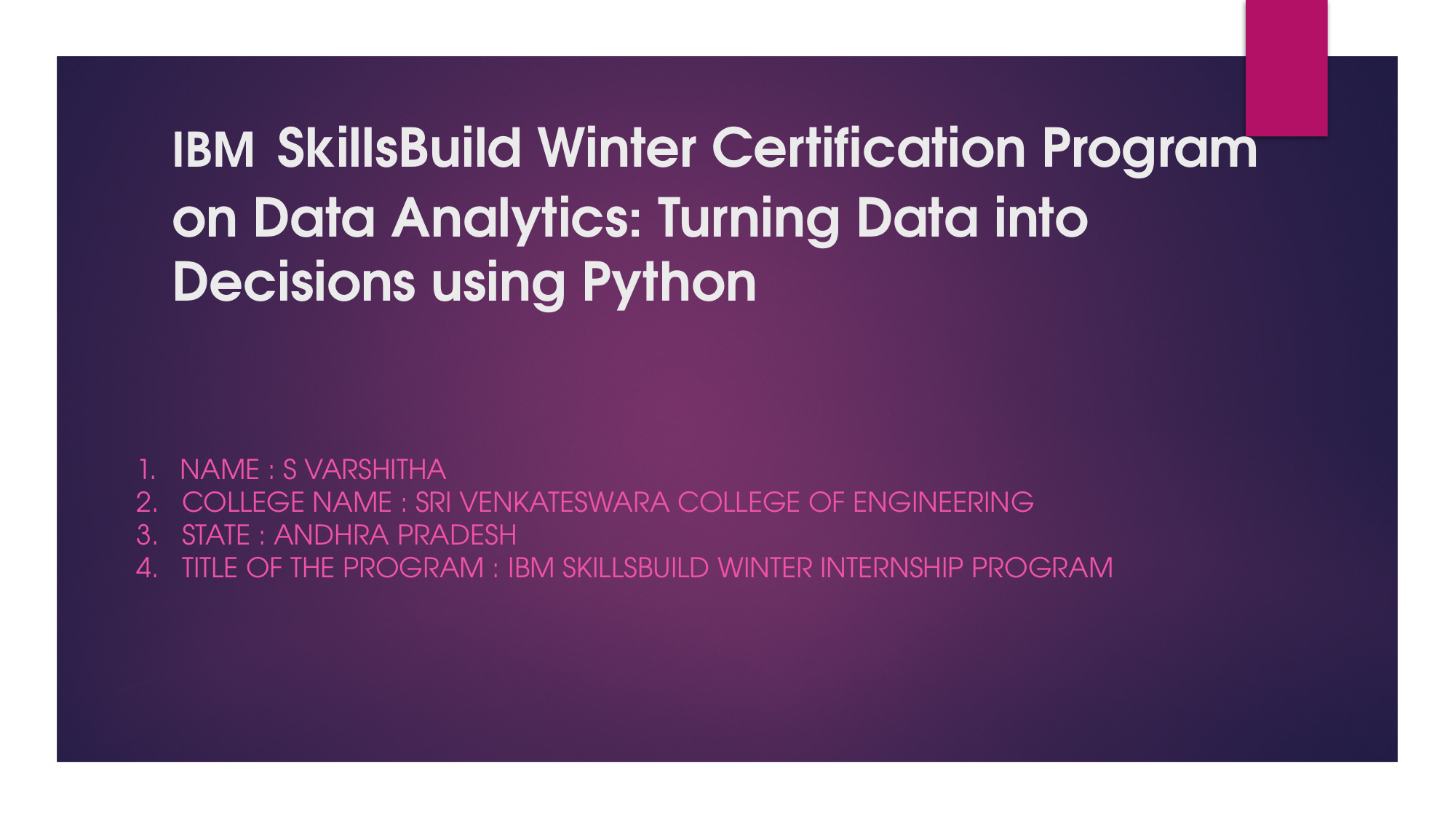

# IBM SkillsBuild Winter Certification Program on Data Analytics: Turning Data into Decisions using Python
1.   Name : S Varshitha
2.   College Name : Sri Venkateswara College Of Engineering
3.   State : Andhra Pradesh
4.   Title of the Program : IBM SkillsBuild Winter Internship Program